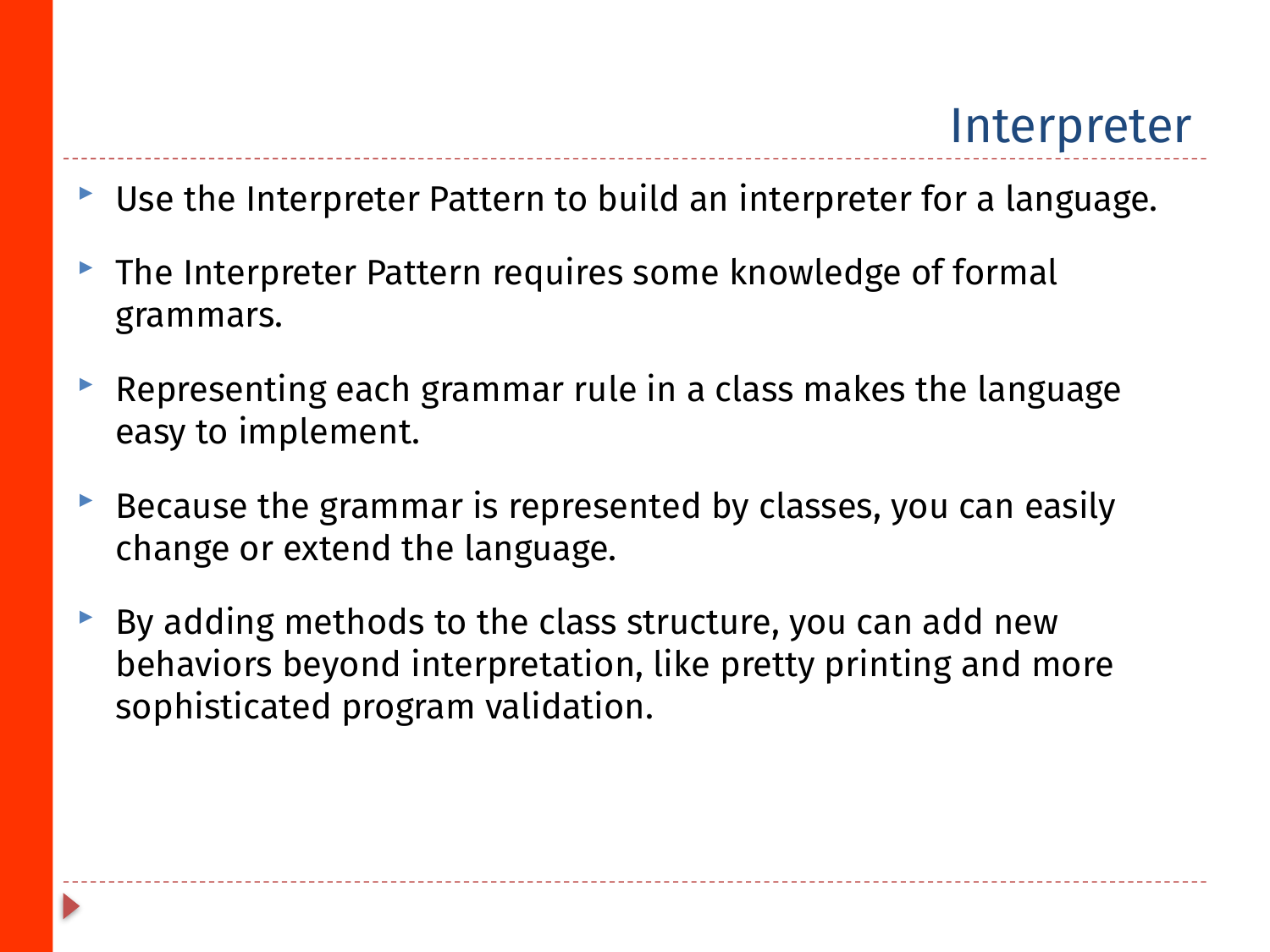

# Interpreter
Use the Interpreter Pattern to build an interpreter for a language.
The Interpreter Pattern requires some knowledge of formal grammars.
Representing each grammar rule in a class makes the language easy to implement.
Because the grammar is represented by classes, you can easily change or extend the language.
By adding methods to the class structure, you can add new behaviors beyond interpretation, like pretty printing and more sophisticated program validation.